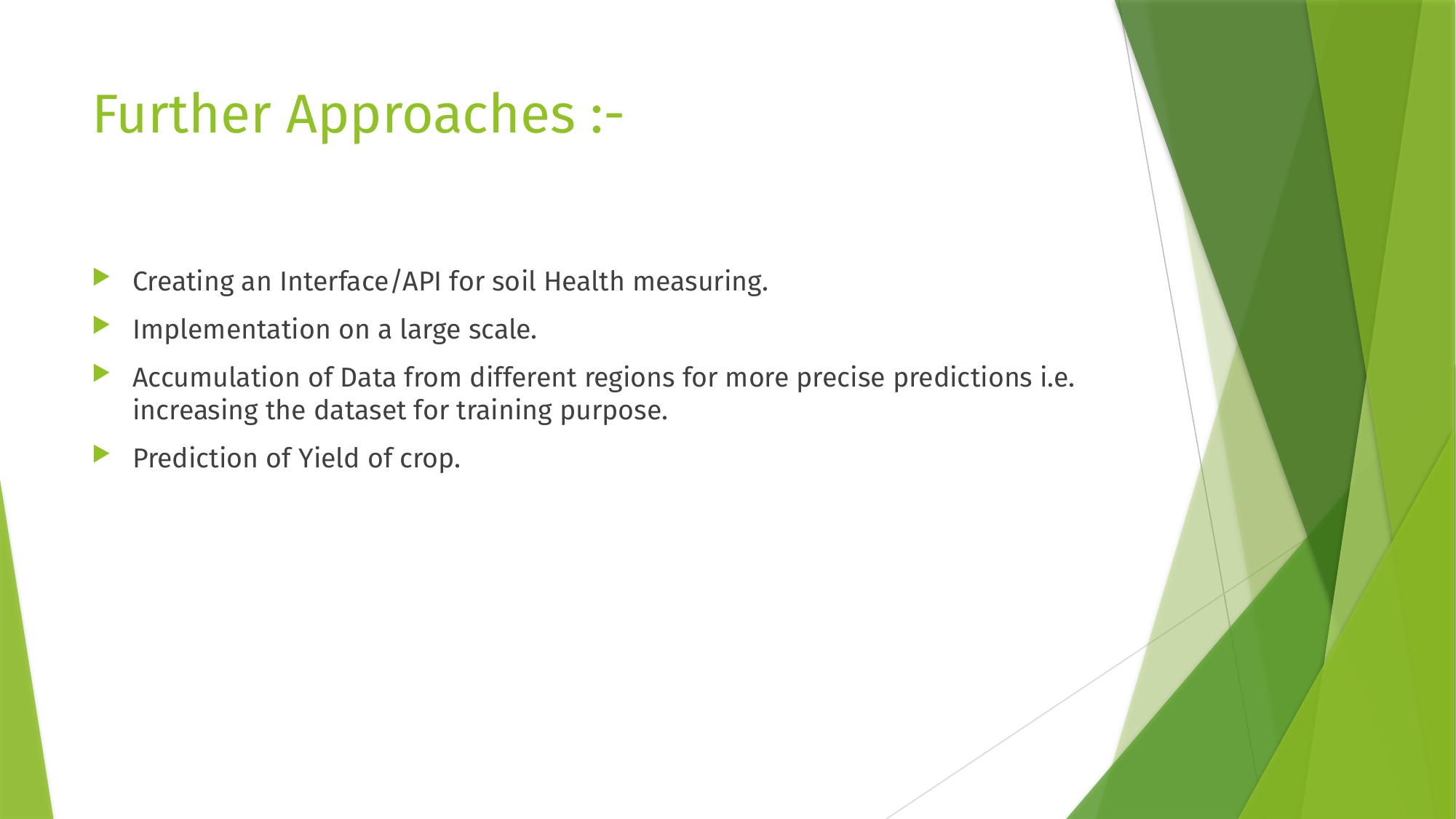

# Further Approaches :-
Creating an Interface/API for soil Health measuring.
Implementation on a large scale.
Accumulation of Data from different regions for more precise predictions i.e. increasing the dataset for training purpose.
Prediction of Yield of crop.